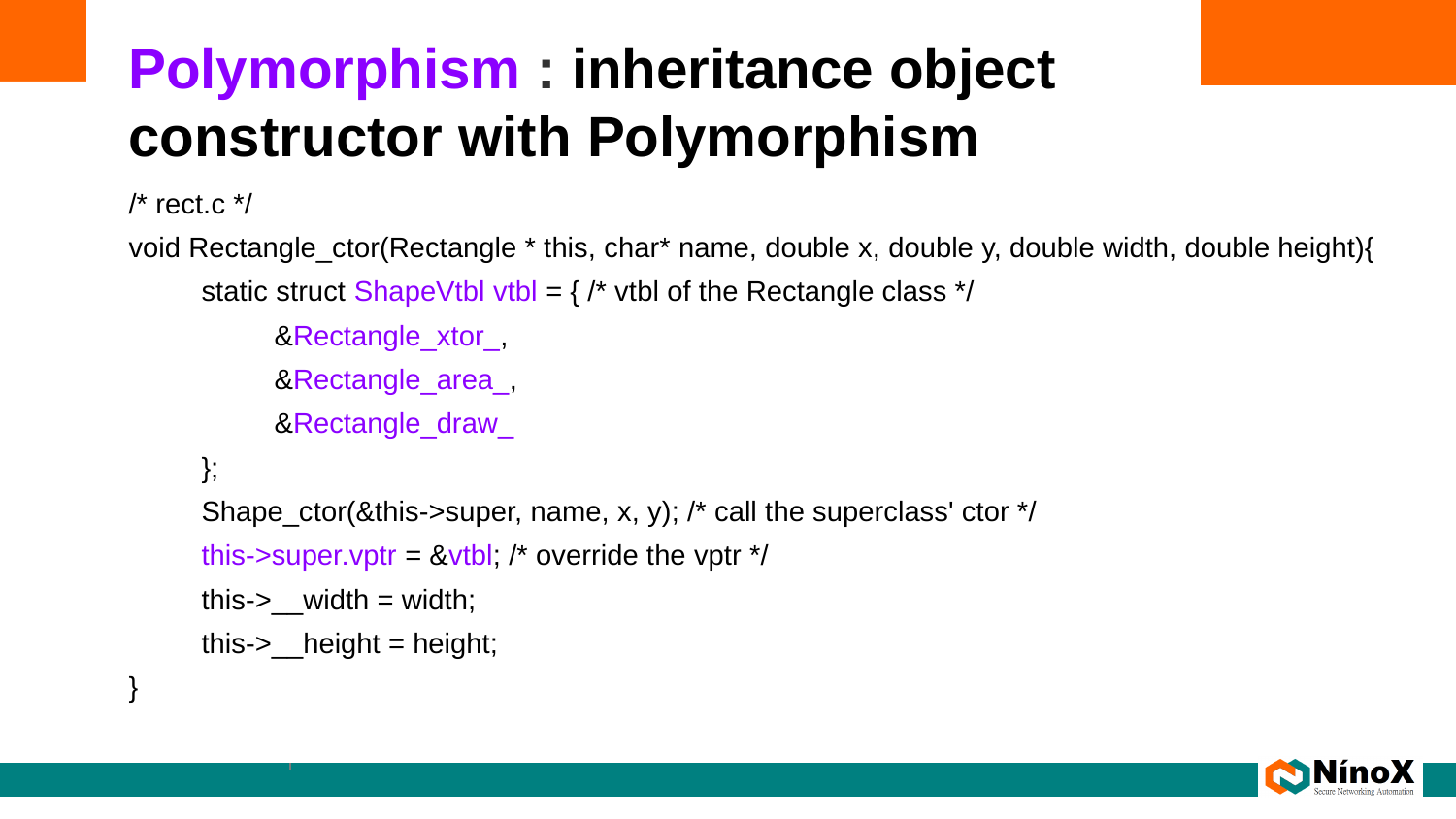

# Polymorphism : inheritance object constructor with Polymorphism
/* rect.c */
void Rectangle_ctor(Rectangle * this, char* name, double x, double y, double width, double height){
static struct ShapeVtbl vtbl = { /* vtbl of the Rectangle class */
&Rectangle_xtor_,
&Rectangle_area_,
&Rectangle_draw_
};
Shape_ctor(&this->super, name, x, y); /* call the superclass' ctor */
this->super.vptr = &vtbl; /* override the vptr */
this->__width = width;
this->__height = height;
}